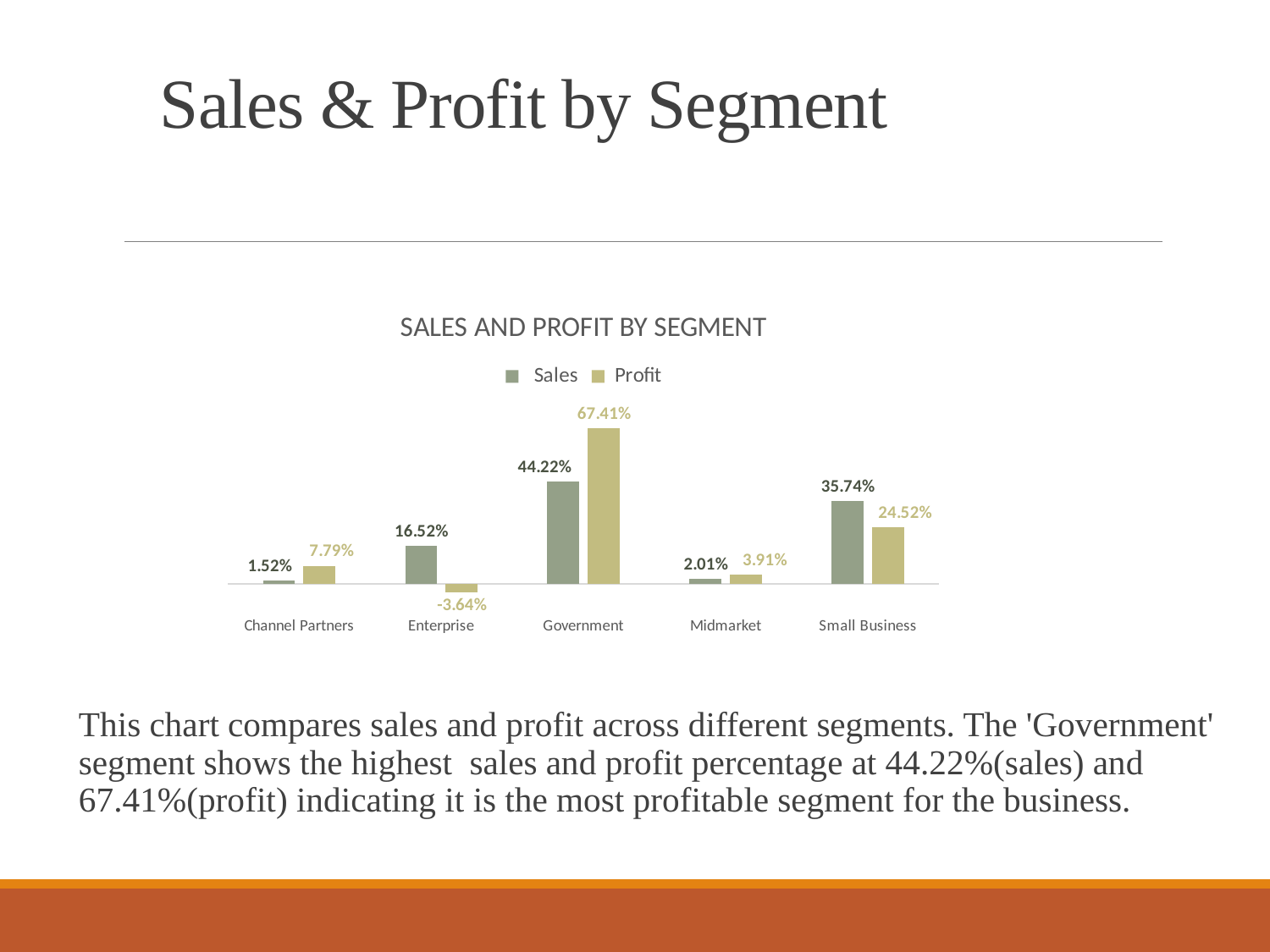

# Sales & Profit by Segment

This chart compares sales and profit across different segments. The 'Government' segment shows the highest  sales and profit percentage at 44.22%(sales) and 67.41%(profit) indicating it is the most profitable segment for the business.

### Chart: SALES AND PROFIT BY SEGMENT

| Category |   Sales |  Profit |
|---|---|---|
| Channel Partners | 0.01516591418886255 | 0.07794639207758837 |
| Enterprise | 0.16518400786390006 | -0.03637720231728532 |
| Government | 0.4422292149554031 | 0.6741076049957565 |
| Midmarket | 0.02006195819027444 | 0.03907391434043187 |
| Small Business | 0.3573589048015598 | 0.24524929090350864 |